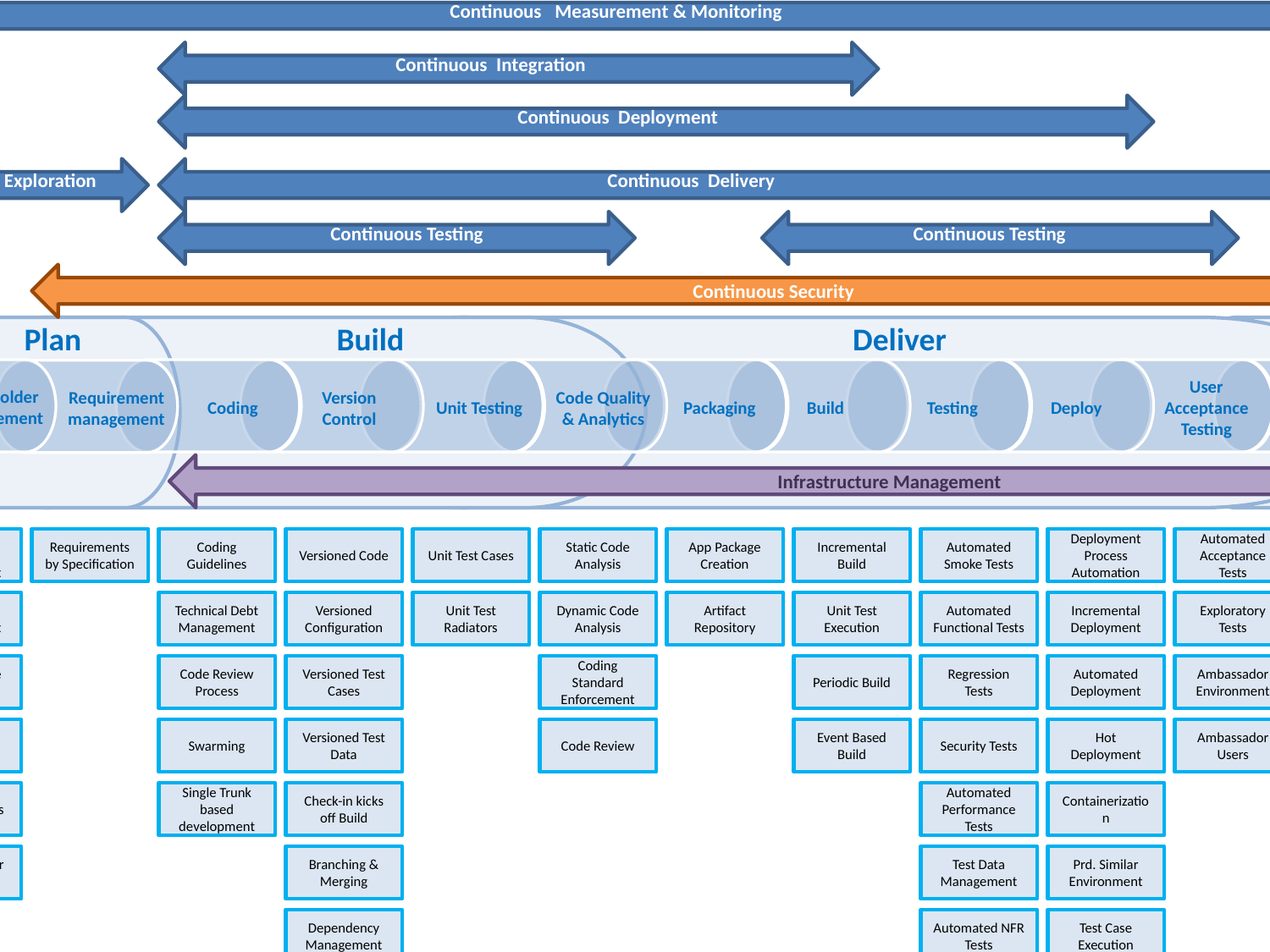

Continuous   Measurement & Monitoring

Continuous  Integration

Continuous  Deployment
Capabilities

Continuous  Exploration

Continuous  Delivery

Continuous Testing

Continuous Testing

Continuous Security

Plan

Build
Deliver

Run

Coding

Version Control

Unit Testing

Code Quality & Analytics

Packaging

Build

Testing

Deploy

User Acceptance Testing

Release

Run

Stakeholder management

Requirement management

Virtualization
Sandbox Mgmt
Containerization
Infrastructure
Infrastructure as code
Dashboard
Monitoring

Infrastructure Management

Active Stakeholder Management
Requirements by Specification
Coding Guidelines
Technical Debt Management
Code Review Process
Swarming
Versioned Code
Unit Test Cases
Static Code Analysis
App Package Creation
Incremental Build
Automated Smoke Tests
Deployment Process Automation
Automated Acceptance Tests
Release Orchestration
Runtime Telemetry
Lean Product  Management
Versioned Configuration
Unit Test Radiators
Dynamic Code Analysis
Artifact Repository
Unit Test Execution
Automated Functional Tests
Incremental Deployment
Exploratory Tests
Change Management
Small Change Mindset
Versioned Test Cases
Coding Standard Enforcement
Periodic Build
Regression Tests
Automated Deployment
Ambassador Environment
Audit & Compliance
Directed Evolution of Architecture
Versioned Test Data
Code Review
Event Based Build
Security Tests
Hot Deployment
Ambassador Users
Release Numbering
Practices
Small Changes
Single Trunk based development
Check-in kicks off Build
Automated Performance Tests
Containerization
Dark Release
Evolution over Revolution
Branching & Merging
Test Data Management
Prd. Similar Environment
Canary Release
Dependency Management
Automated NFR Tests
Test Case Execution
Check-in Policies

Integrated Dashboard

Project Tracking
Incident Management
Collaboration
Document Mgmt